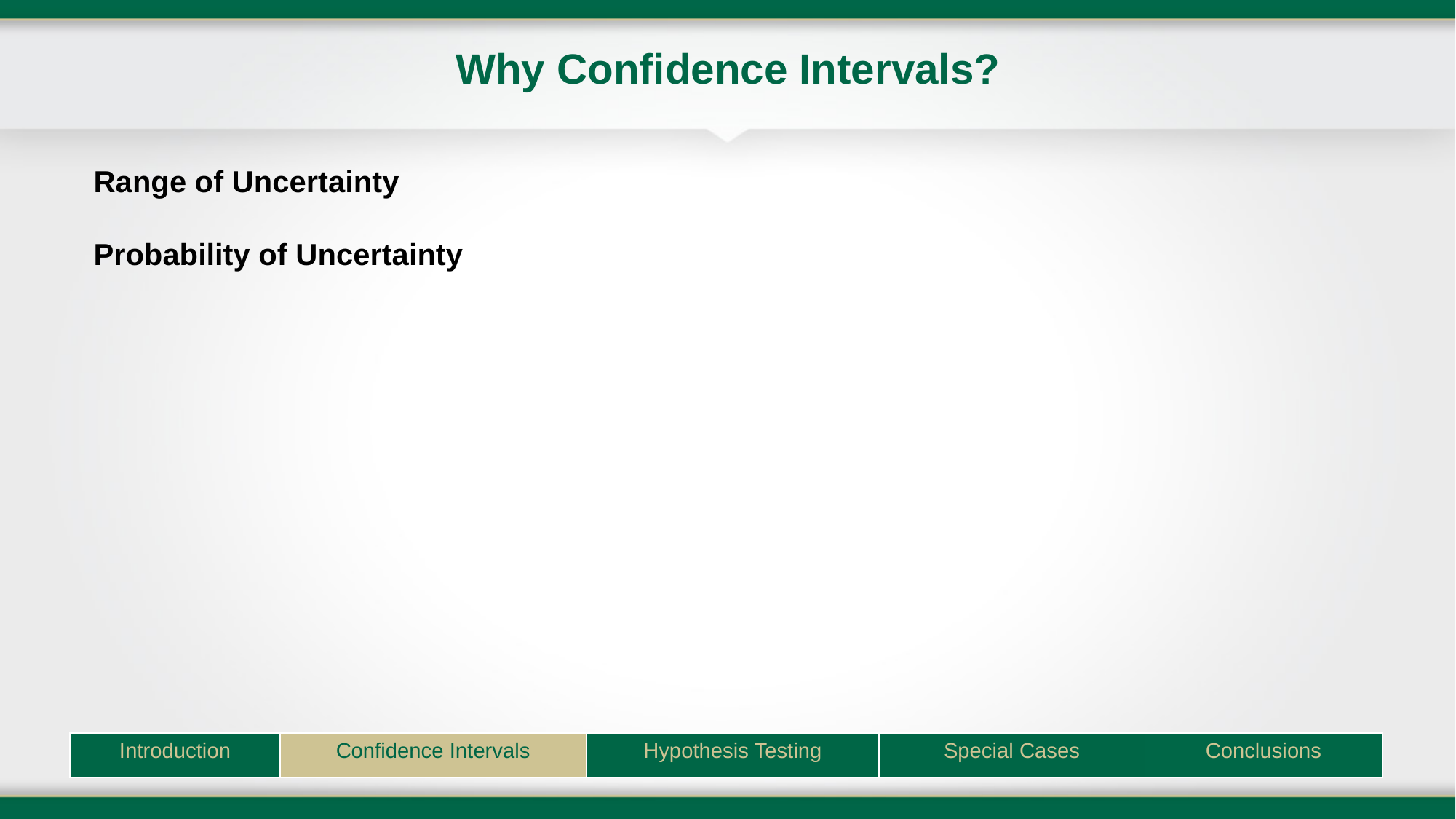

# Why Confidence Intervals?
Range of Uncertainty
Probability of Uncertainty
| Introduction | Confidence Intervals | Hypothesis Testing | Special Cases | Conclusions |
| --- | --- | --- | --- | --- |